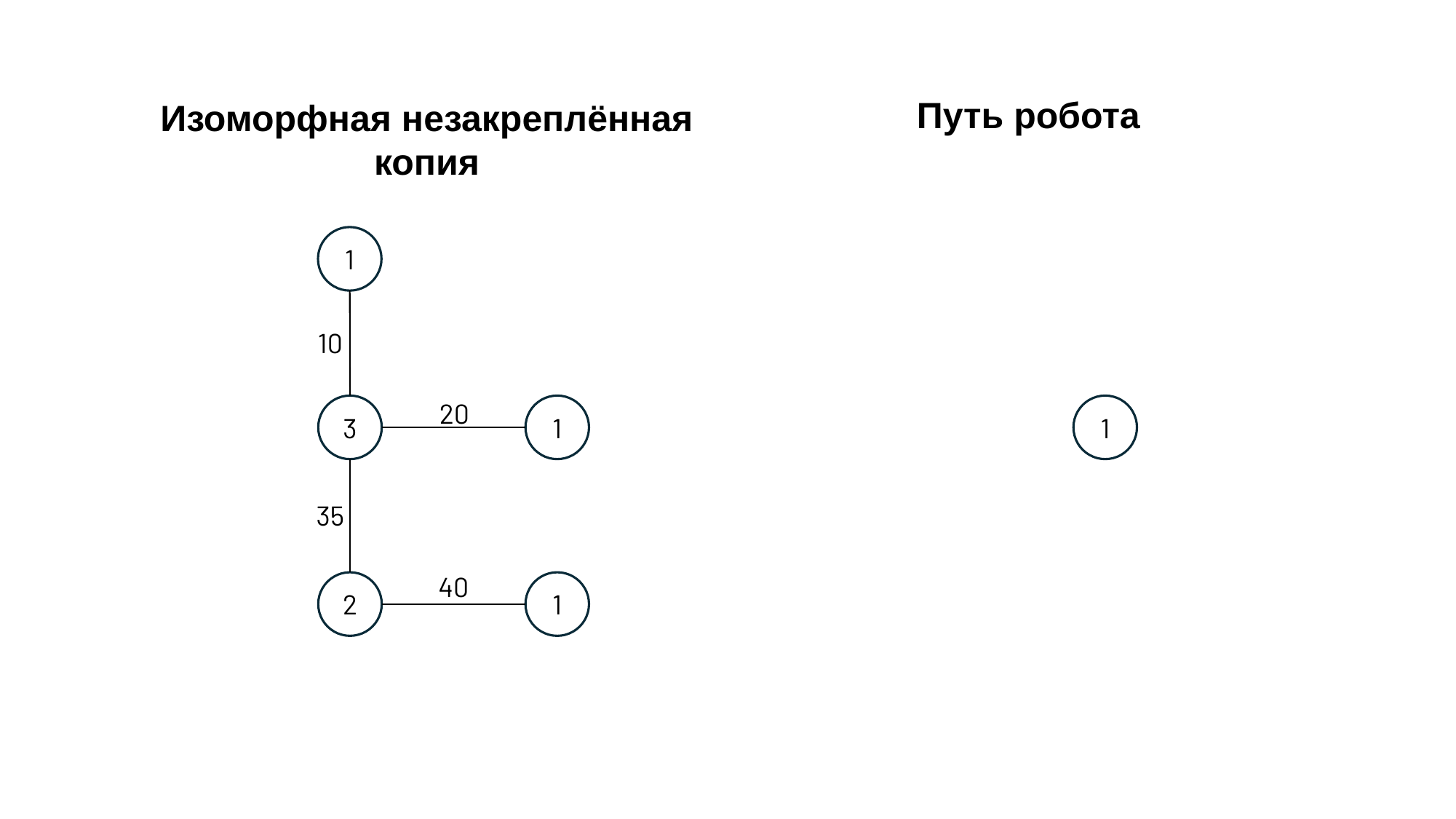

Путь робота
Изоморфная незакреплённая копия
1
10
20
3
1
1
35
40
2
1